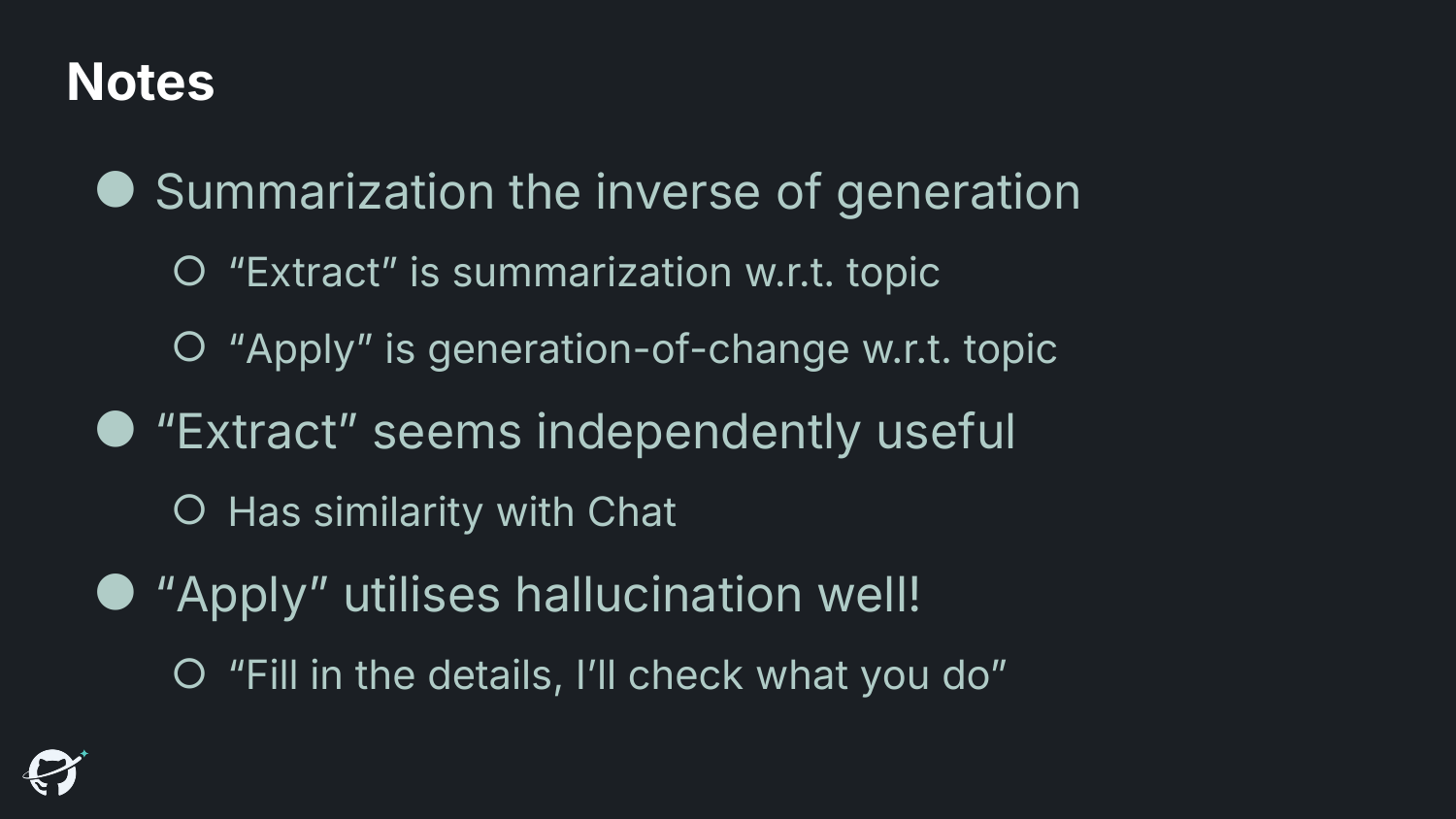

# Notes
Summarization the inverse of generation
“Extract” is summarization w.r.t. topic
“Apply” is generation-of-change w.r.t. topic
“Extract” seems independently useful
Has similarity with Chat
“Apply” utilises hallucination well!
“Fill in the details, I’ll check what you do”